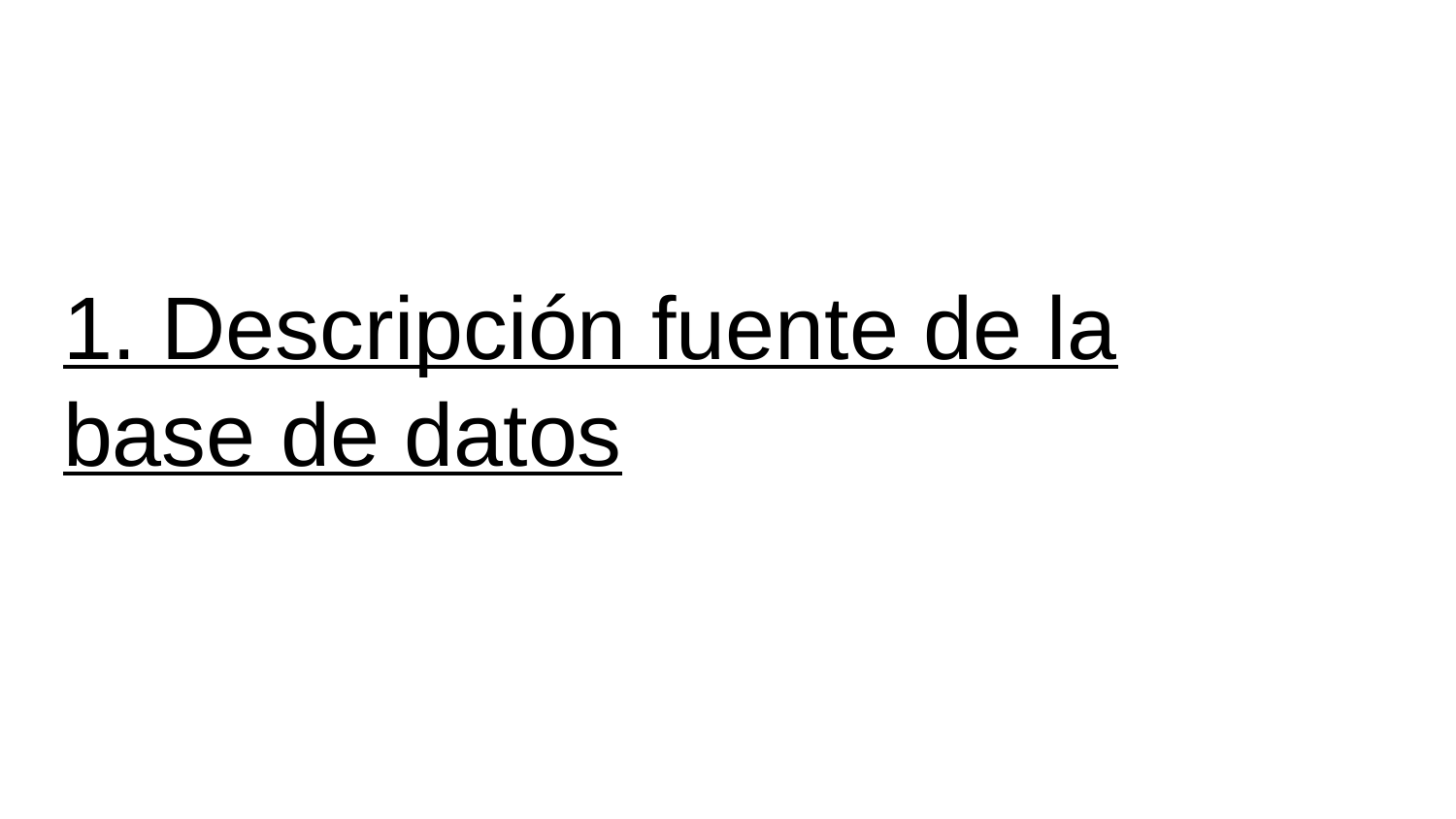

# 1. Descripción fuente de la base de datos